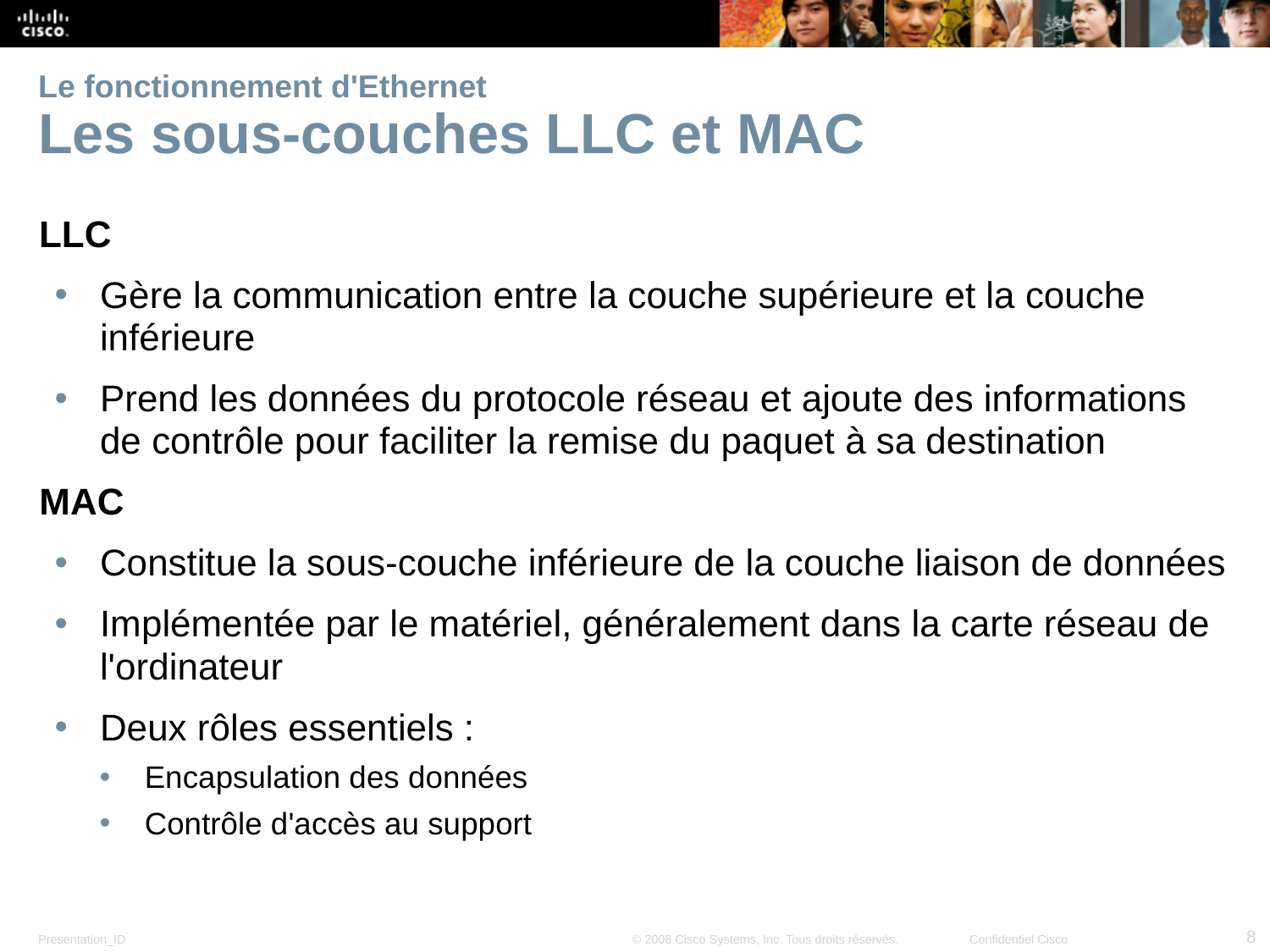

# Le fonctionnement d'Ethernet Les sous-couches LLC et MAC
LLC
Gère la communication entre la couche supérieure et la couche inférieure
Prend les données du protocole réseau et ajoute des informations de contrôle pour faciliter la remise du paquet à sa destination
MAC
Constitue la sous-couche inférieure de la couche liaison de données
Implémentée par le matériel, généralement dans la carte réseau de l'ordinateur
Deux rôles essentiels :
Encapsulation des données
Contrôle d'accès au support